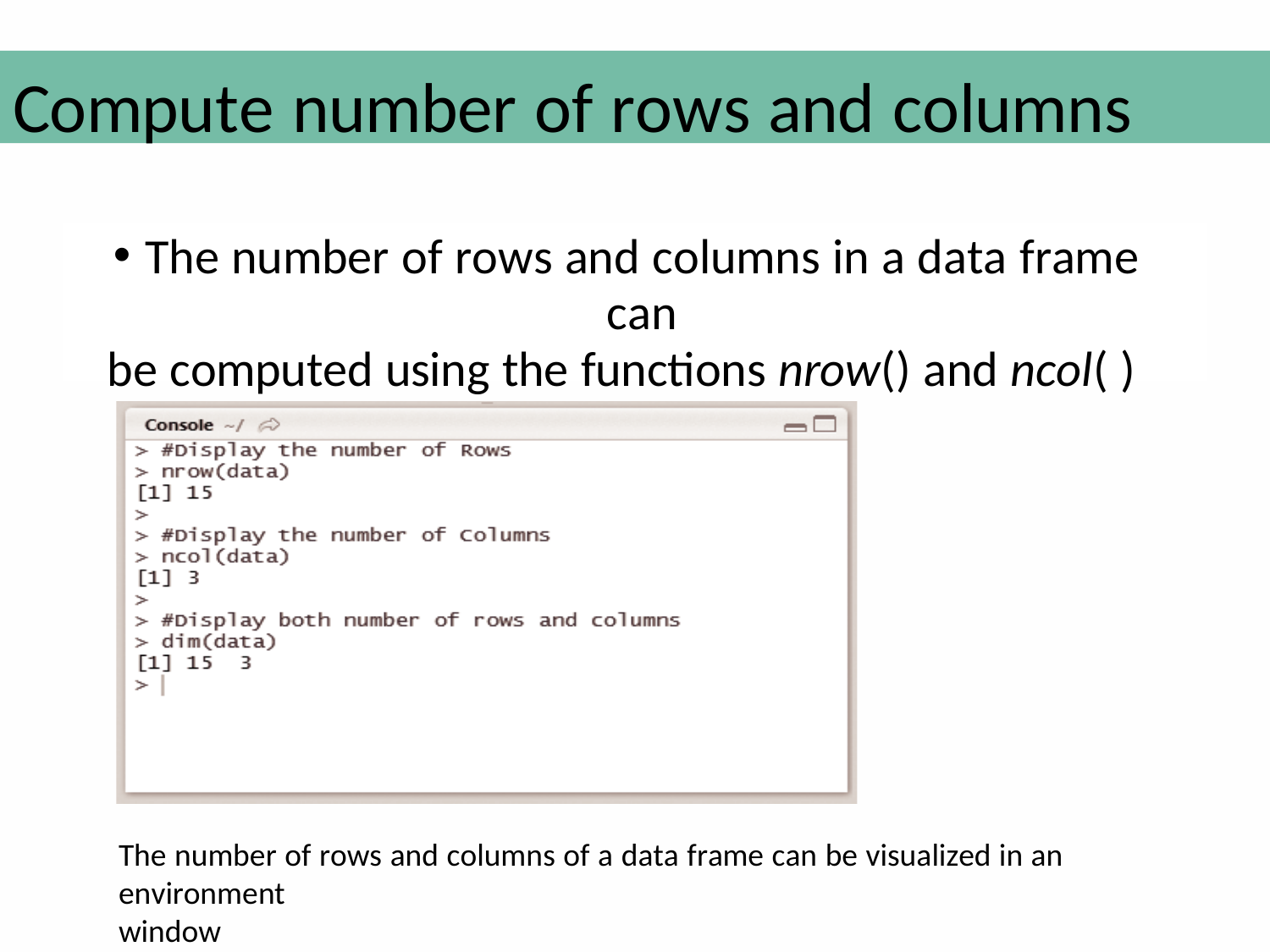

# Compute number of rows and columns

The number of rows and columns in a data frame can
be computed using the functions nrow() and ncol( )

The number of rows and columns of a data frame can be visualized in an environment
window